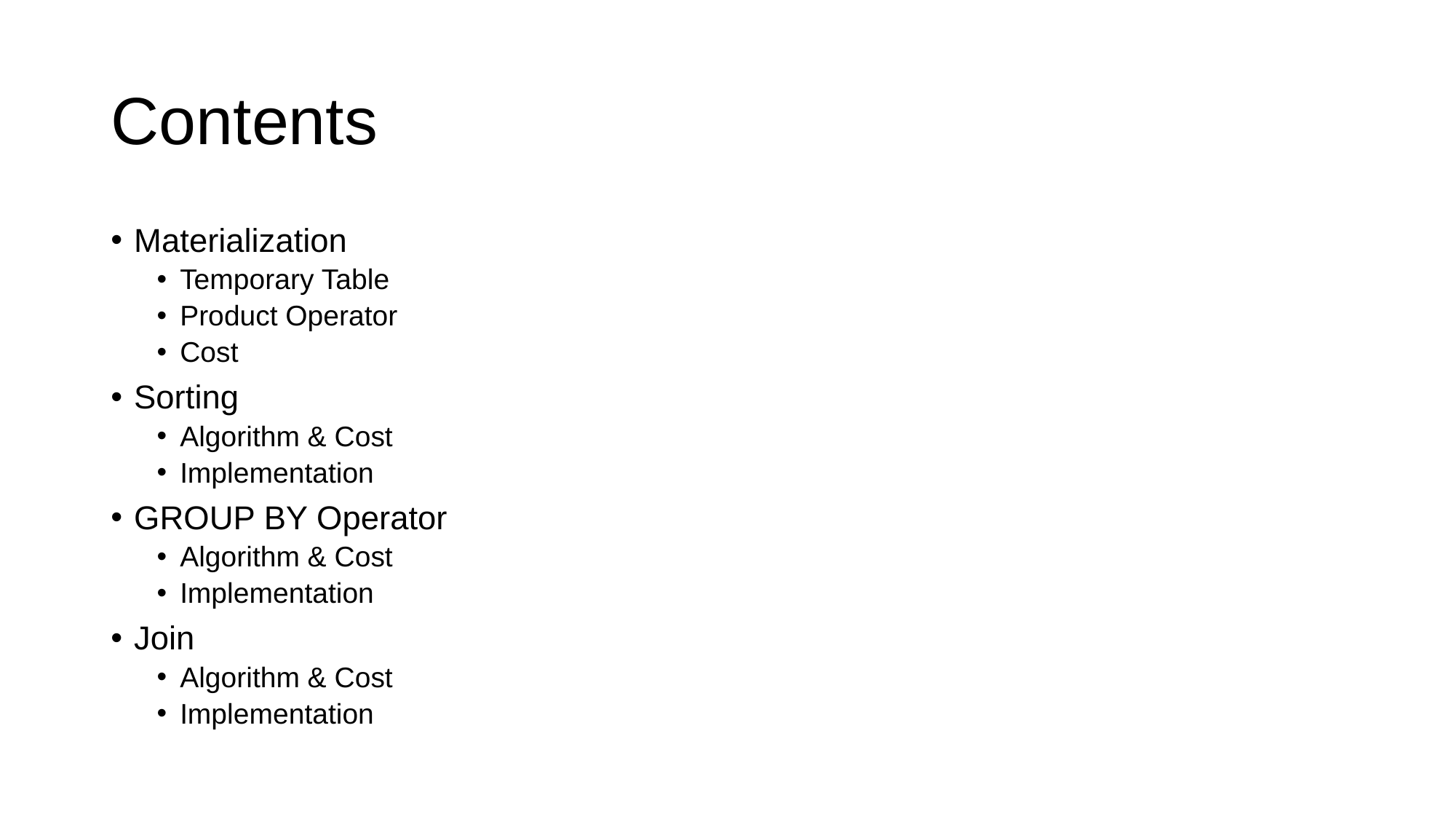

# Contents
Materialization
Temporary Table
Product Operator
Cost
Sorting
Algorithm & Cost
Implementation
GROUP BY Operator
Algorithm & Cost
Implementation
Join
Algorithm & Cost
Implementation